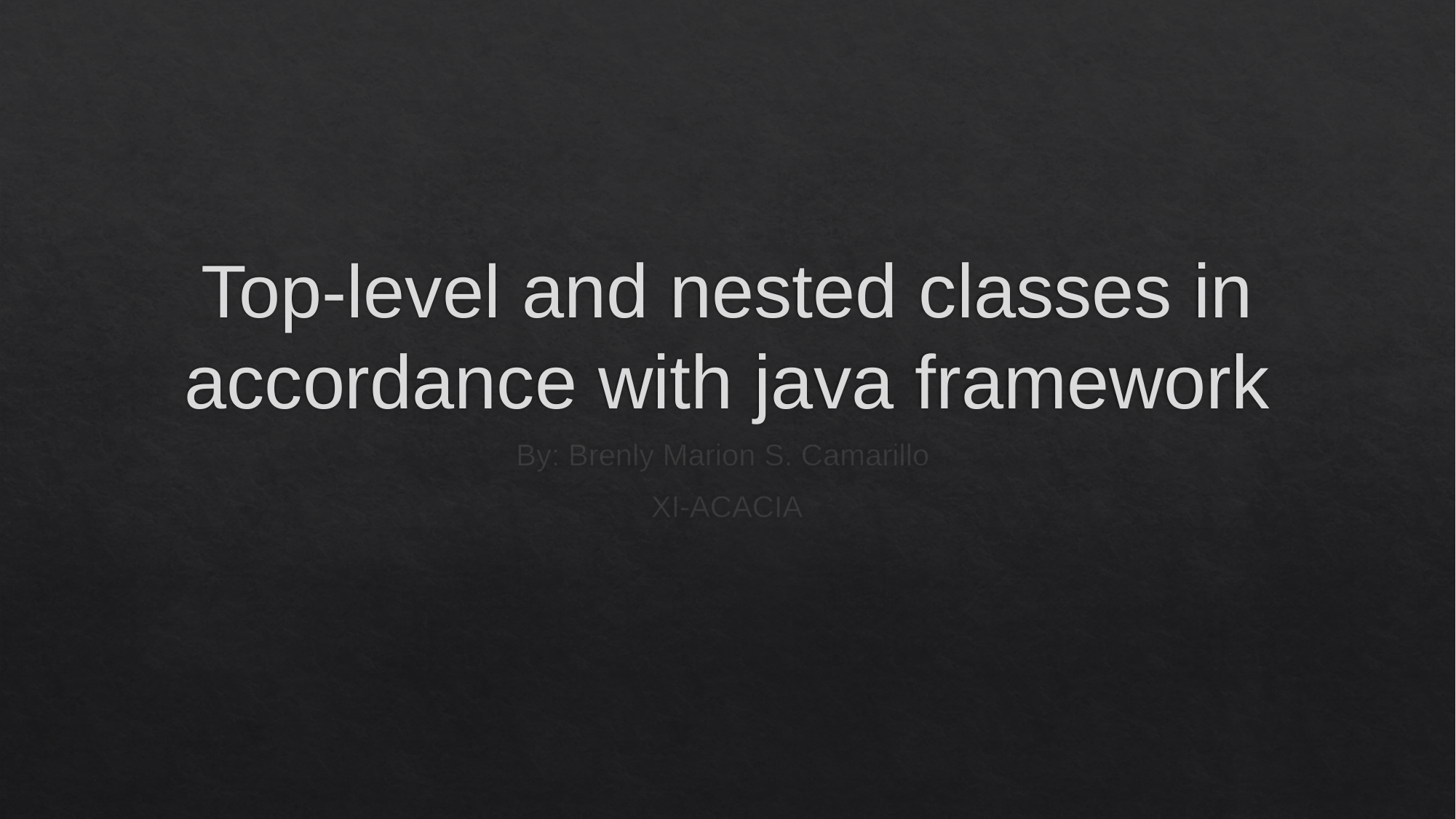

# Top-level and nested classes in accordance with java framework
By: Brenly Marion S. Camarillo
XI-ACACIA